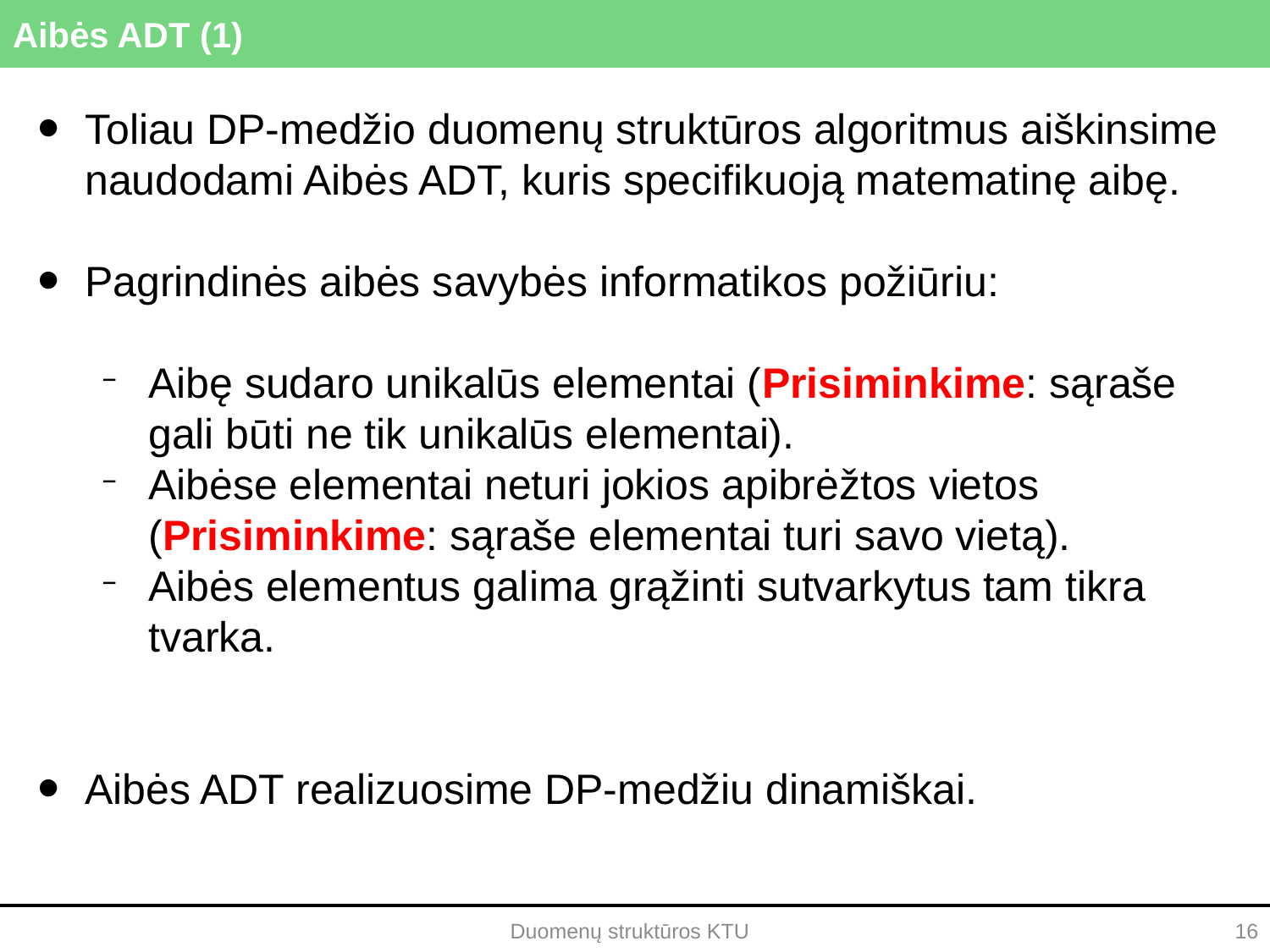

# Aibės ADT (1)
Toliau DP-medžio duomenų struktūros algoritmus aiškinsime naudodami Aibės ADT, kuris specifikuoją matematinę aibę.

Pagrindinės aibės savybės informatikos požiūriu:

Aibę sudaro unikalūs elementai (Prisiminkime: sąraše gali būti ne tik unikalūs elementai).
Aibėse elementai neturi jokios apibrėžtos vietos (Prisiminkime: sąraše elementai turi savo vietą).
Aibės elementus galima grąžinti sutvarkytus tam tikra tvarka.

Aibės ADT realizuosime DP-medžiu dinamiškai.
Duomenų struktūros KTU
16